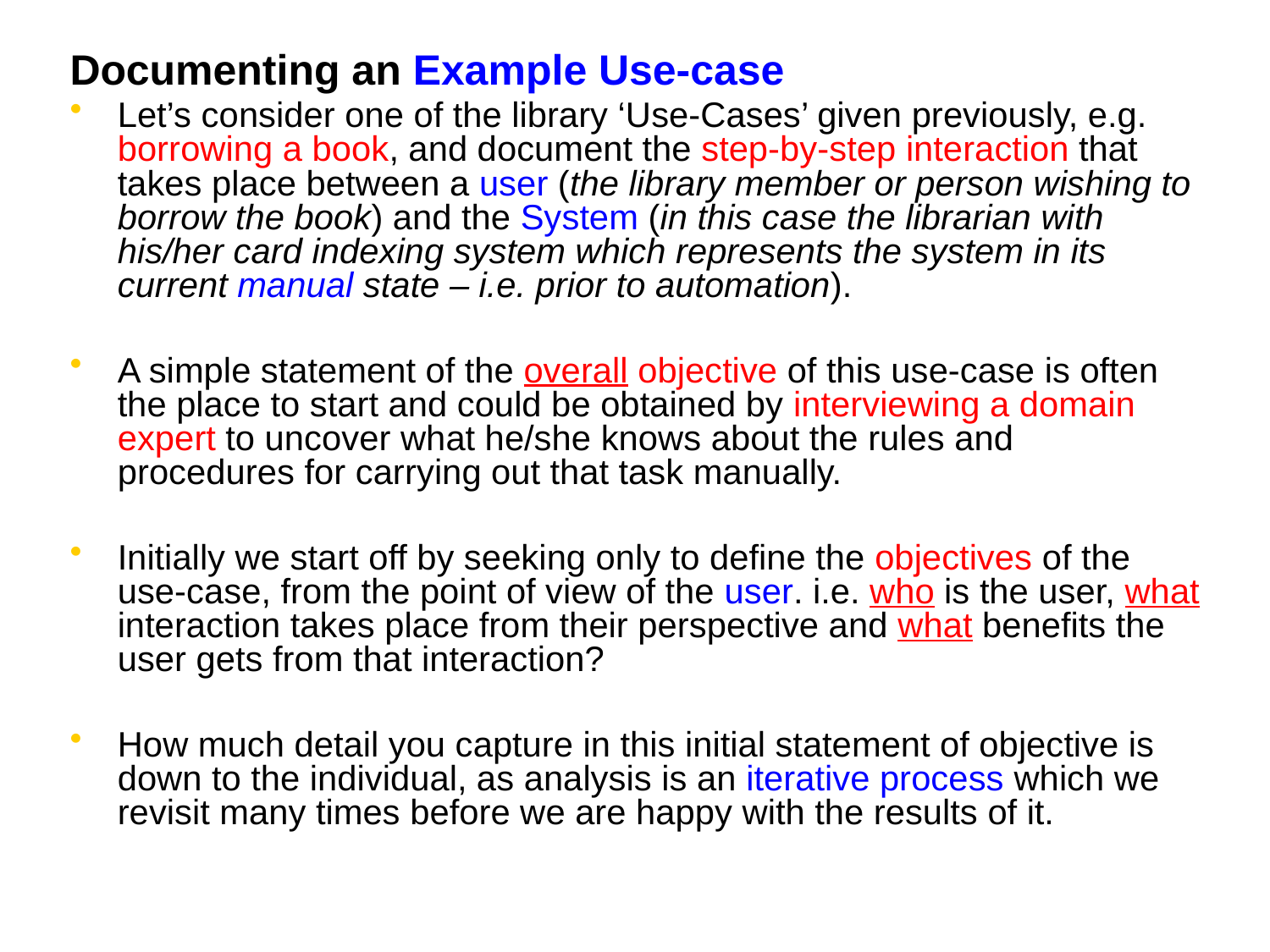

18
Documenting an Example Use-case
Let’s consider one of the library ‘Use-Cases’ given previously, e.g. borrowing a book, and document the step-by-step interaction that takes place between a user (the library member or person wishing to borrow the book) and the System (in this case the librarian with his/her card indexing system which represents the system in its current manual state – i.e. prior to automation).

A simple statement of the overall objective of this use-case is often the place to start and could be obtained by interviewing a domain expert to uncover what he/she knows about the rules and procedures for carrying out that task manually.

Initially we start off by seeking only to define the objectives of the use-case, from the point of view of the user. i.e. who is the user, what interaction takes place from their perspective and what benefits the user gets from that interaction?

How much detail you capture in this initial statement of objective is down to the individual, as analysis is an iterative process which we revisit many times before we are happy with the results of it.